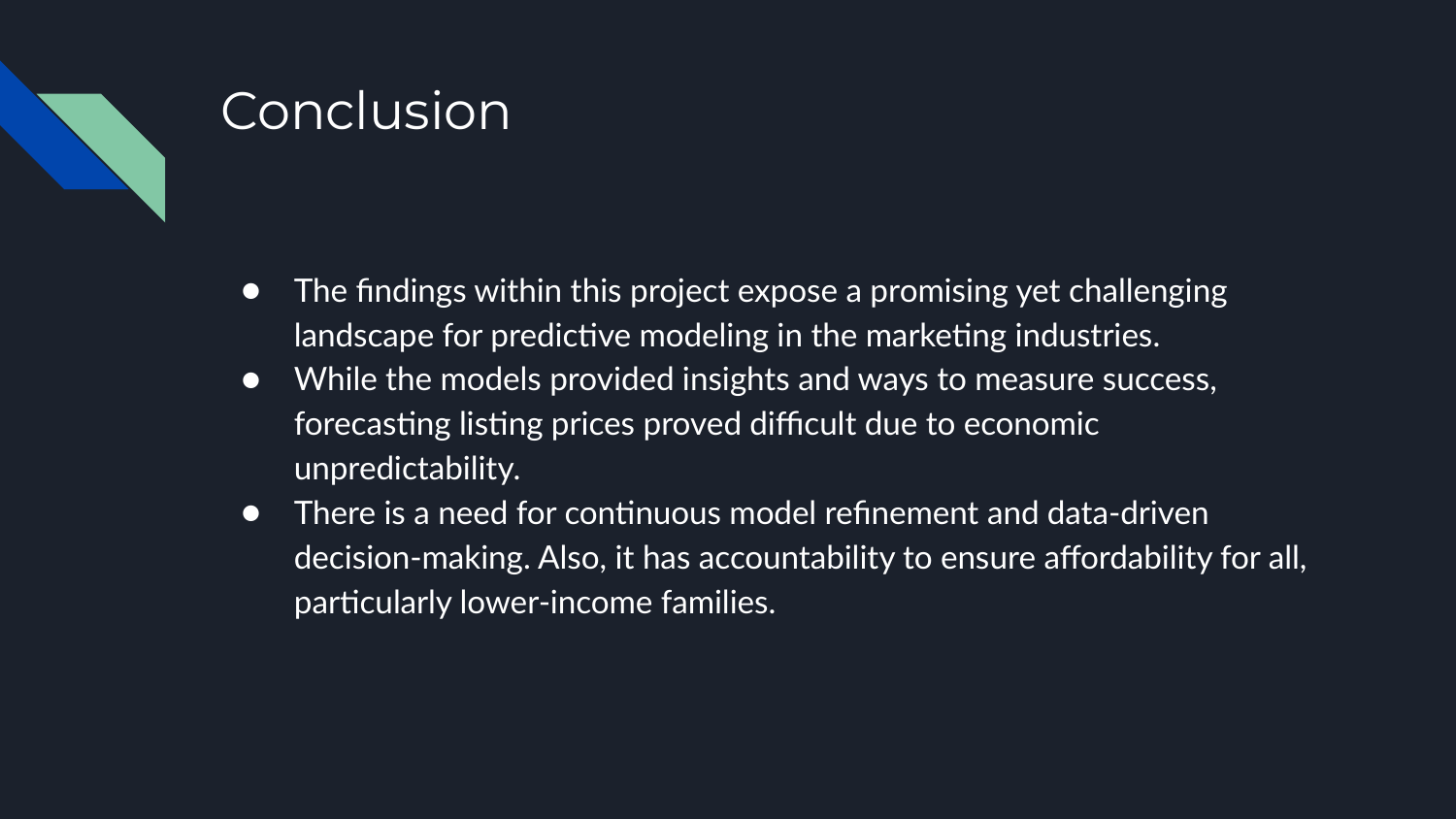

# Conclusion
The findings within this project expose a promising yet challenging landscape for predictive modeling in the marketing industries.
While the models provided insights and ways to measure success, forecasting listing prices proved difficult due to economic unpredictability.
There is a need for continuous model refinement and data-driven decision-making. Also, it has accountability to ensure affordability for all, particularly lower-income families.